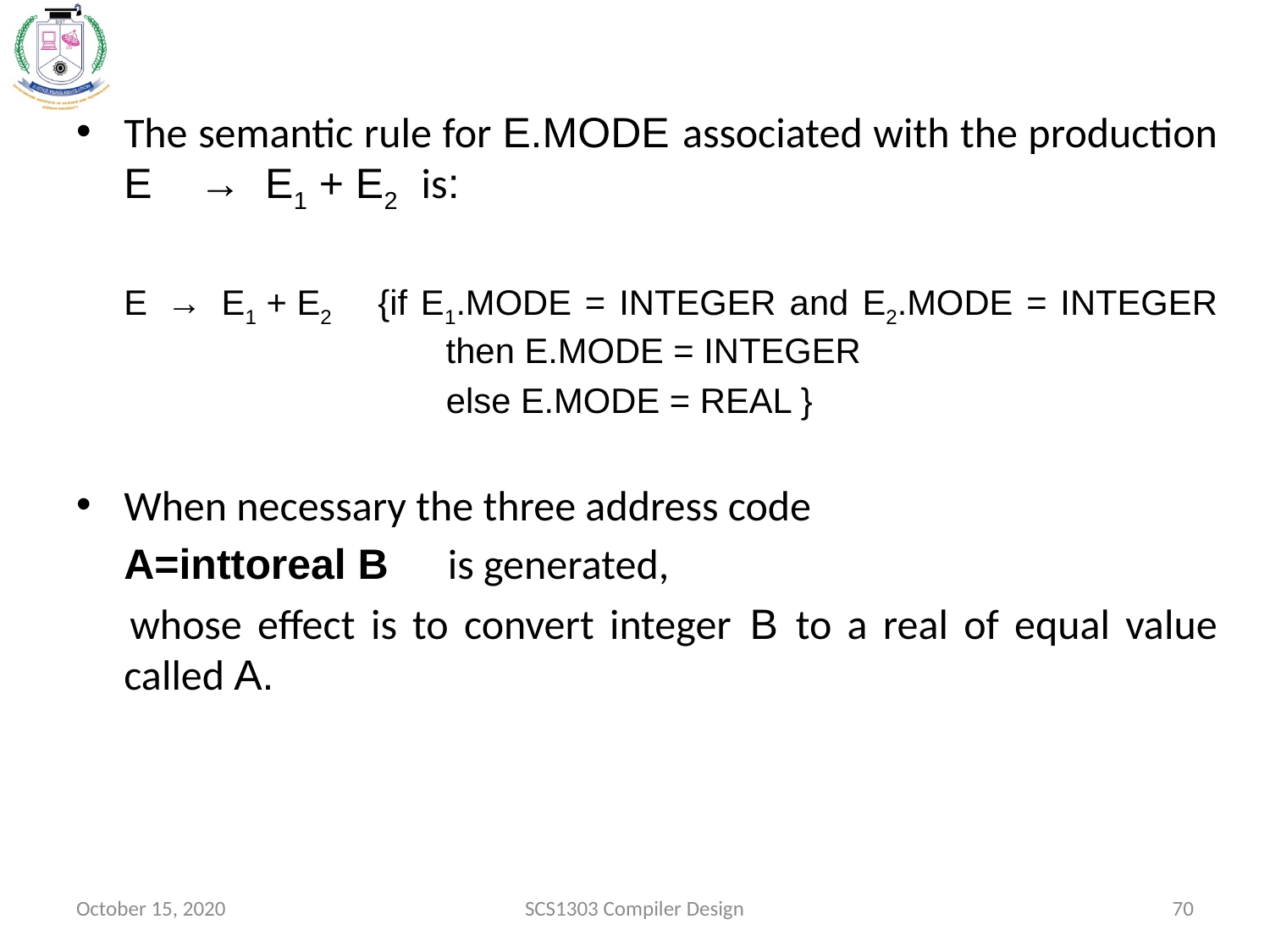

The semantic rule for E.MODE associated with the production E    →  E1 + E2  is:

	E  →  E1 + E2    {if E1.MODE = INTEGER and E2.MODE = INTEGER 		       then E.MODE = INTEGER
			       else E.MODE = REAL }

When necessary the three address code
	A=inttoreal B     is generated,
 	whose effect is to convert integer B to a real of equal value called A.

October 15, 2020
SCS1303 Compiler Design
70